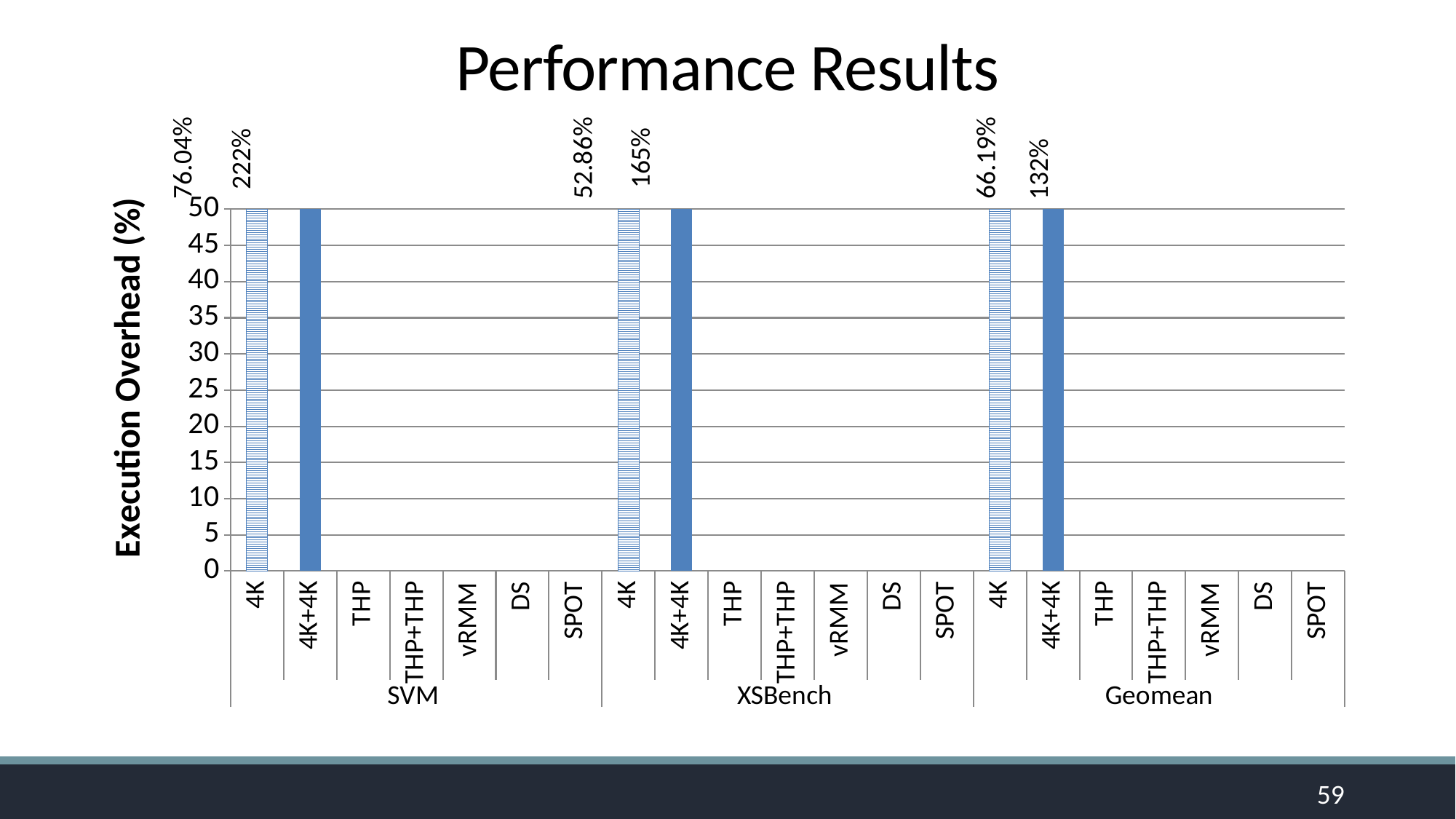

Performance Results
76.04%
52.86%
165%
66.19%
222%
132%

### Chart

| Category |  |
|---|---|
| 4K | 76.04104881112954 |
| 4K+4K | 222.8166580023724 |
| THP | 13.369574338298083 |
| THP+THP | 28.37936462320131 |
| vRMM | 1.1351745849280526 |
| DS | 0.6 |
| SPOT | 2.9720104102649003 |
| 4K | 52.861149426893135 |
| 4K+4K | 165.28255596478152 |
| THP | 6.676734934365456 |
| THP+THP | 14.892561716626636 |
| vRMM | 0.014892561716626637 |
| DS | 0.0001 |
| SPOT | 0.6903395415748361 |
| 4K | 66.19290763547808 |
| 4K+4K | 132.18688842522917 |
| THP | 7.12103282267378 |
| THP+THP | 16.452743012056136 |
| vRMM | 0.08972647019024456 |
| DS | 0.004477694926940431 |
| SPOT | 0.8496108271915228 |

59